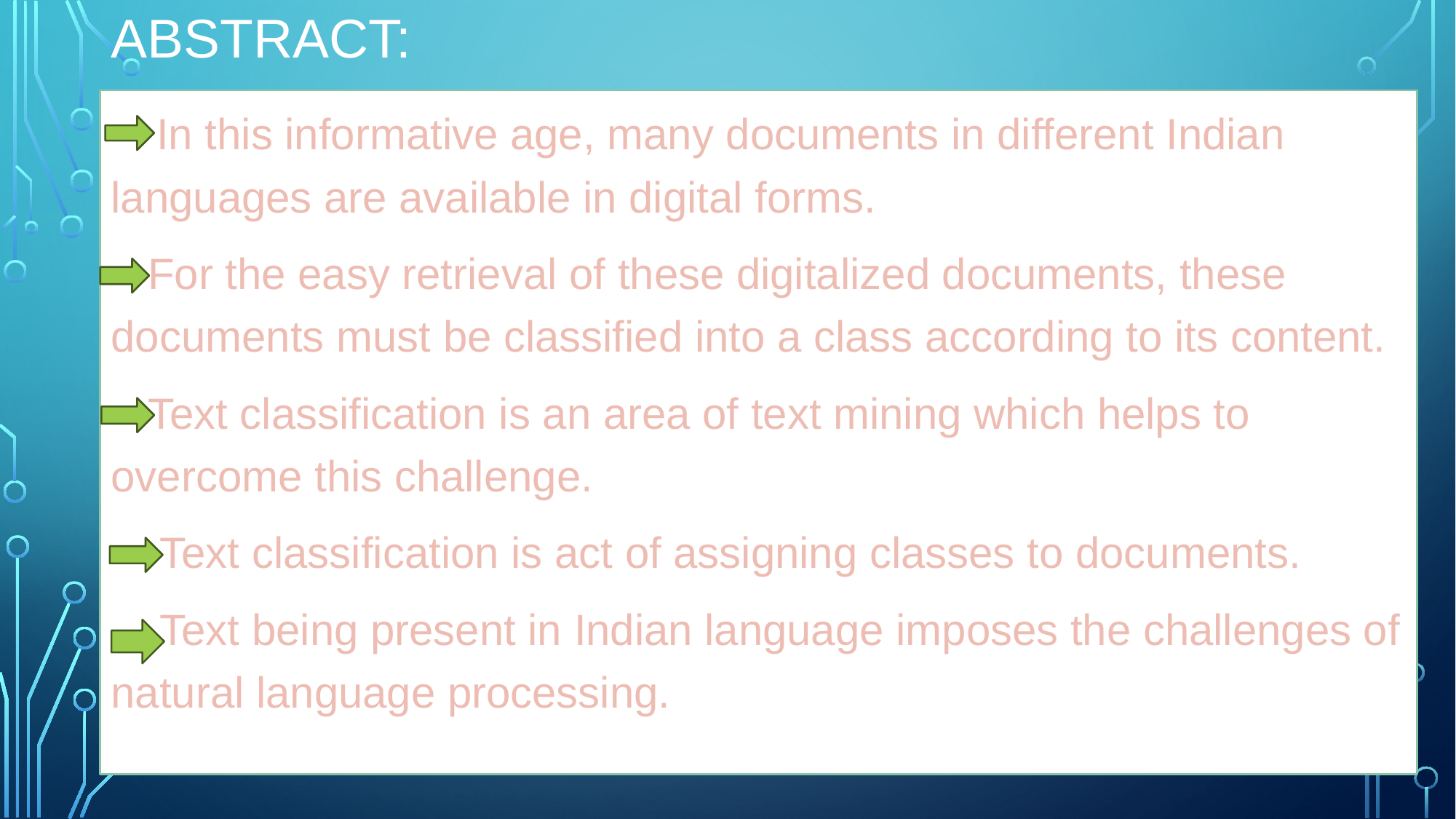

# Abstract:
     In this informative age, many documents in different Indian  languages are available in digital forms.
   For the easy retrieval of these digitalized documents, these documents must be classified into a class according to its content.
   Text classification is an area of text mining which helps to overcome this challenge.
    Text classification is act of assigning classes to documents.
    Text being present in Indian language imposes the challenges of natural language processing.